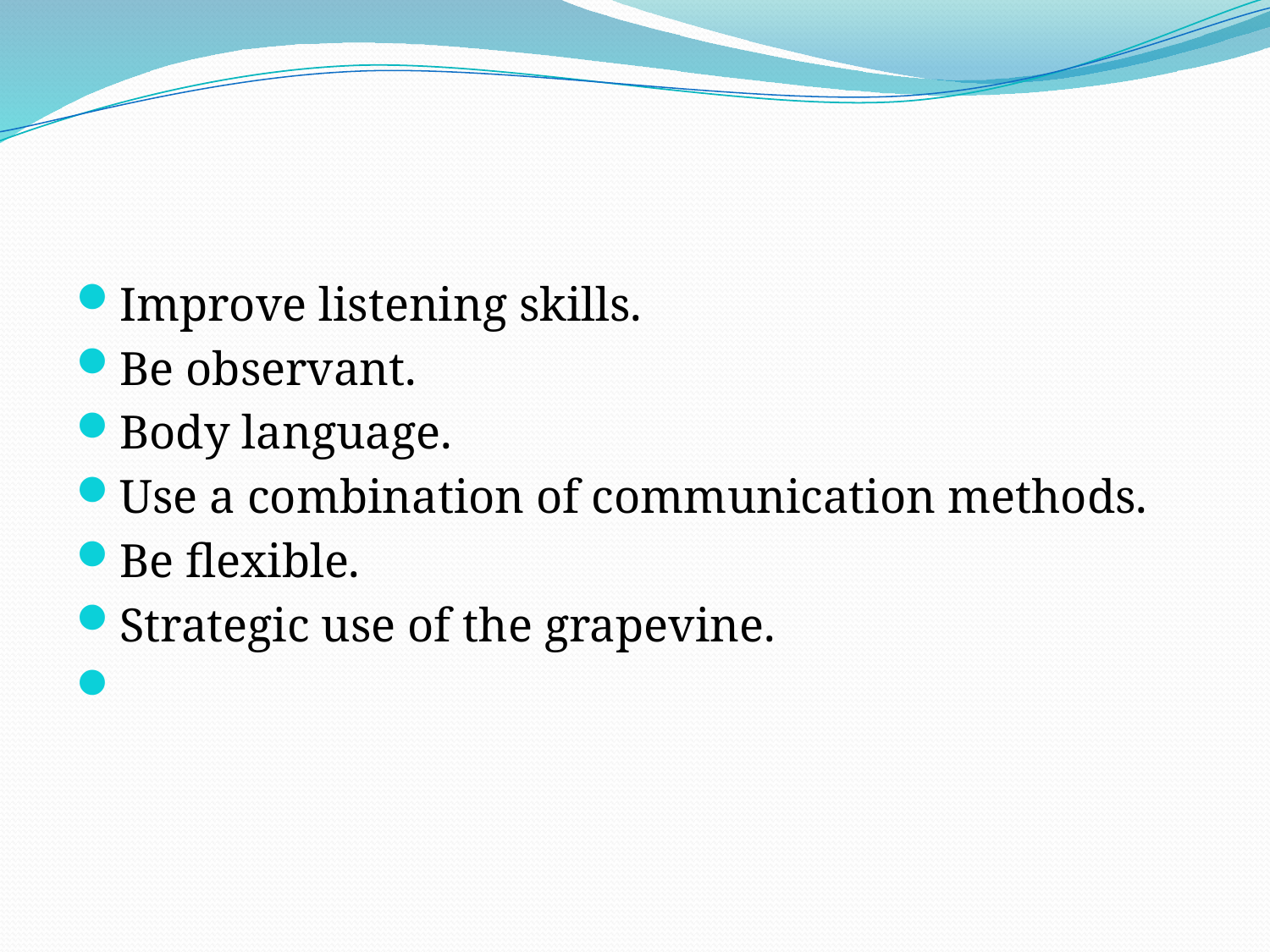

#
Improve listening skills.
Be observant.
Body language.
Use a combination of communication methods.
Be flexible.
Strategic use of the grapevine.